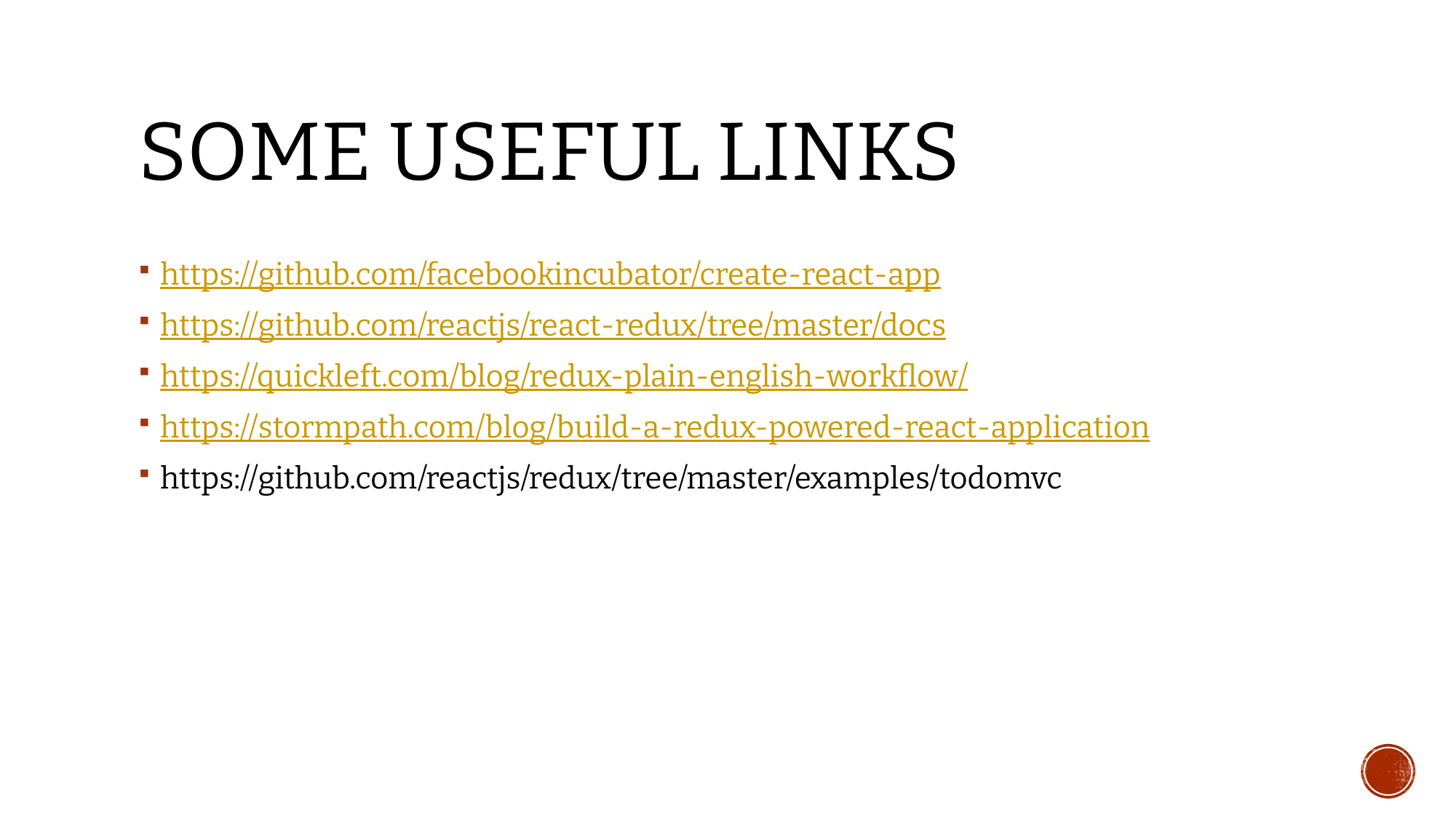

# Some useful links
https://github.com/facebookincubator/create-react-app
https://github.com/reactjs/react-redux/tree/master/docs
https://quickleft.com/blog/redux-plain-english-workflow/
https://stormpath.com/blog/build-a-redux-powered-react-application
https://github.com/reactjs/redux/tree/master/examples/todomvc